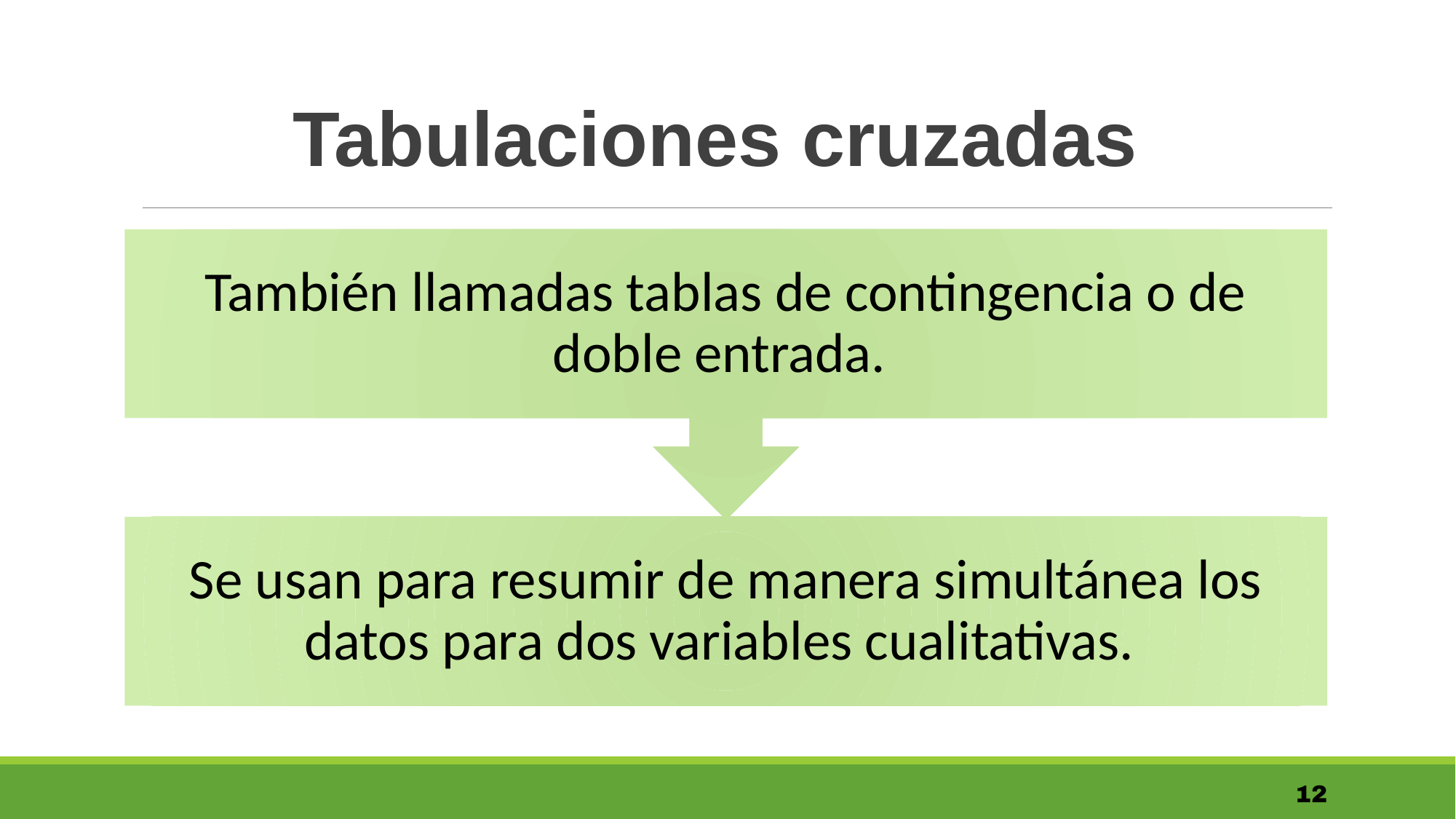

Tabulaciones cruzadas

Se usan para resumir de manera simultánea los datos para dos variables cualitativas.
También llamadas tablas de contingencia o de doble entrada.
12
Fuente: elaboración propia